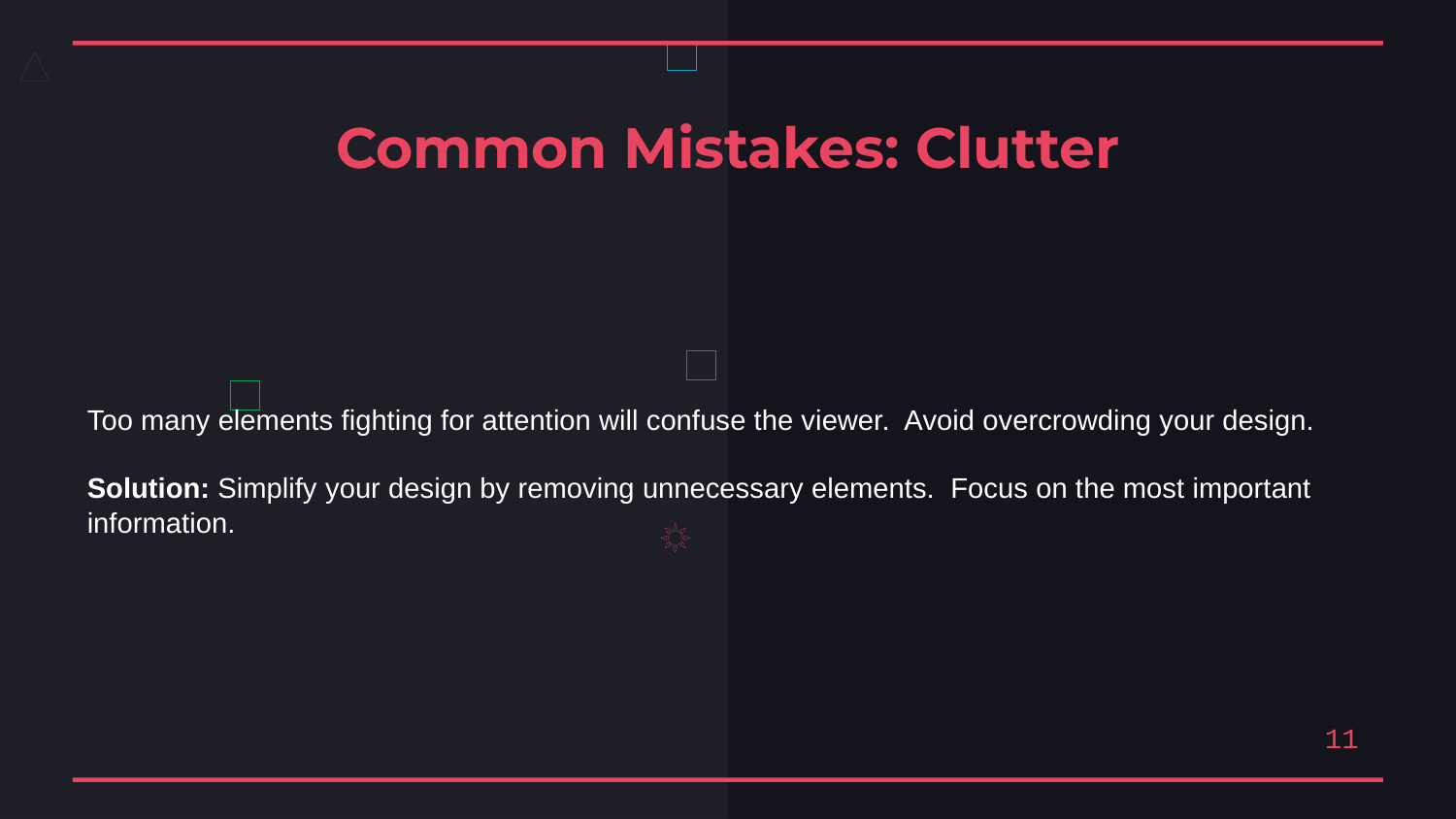

Common Mistakes: Clutter
Too many elements fighting for attention will confuse the viewer.  Avoid overcrowding your design.

Solution: Simplify your design by removing unnecessary elements.  Focus on the most important information.

11